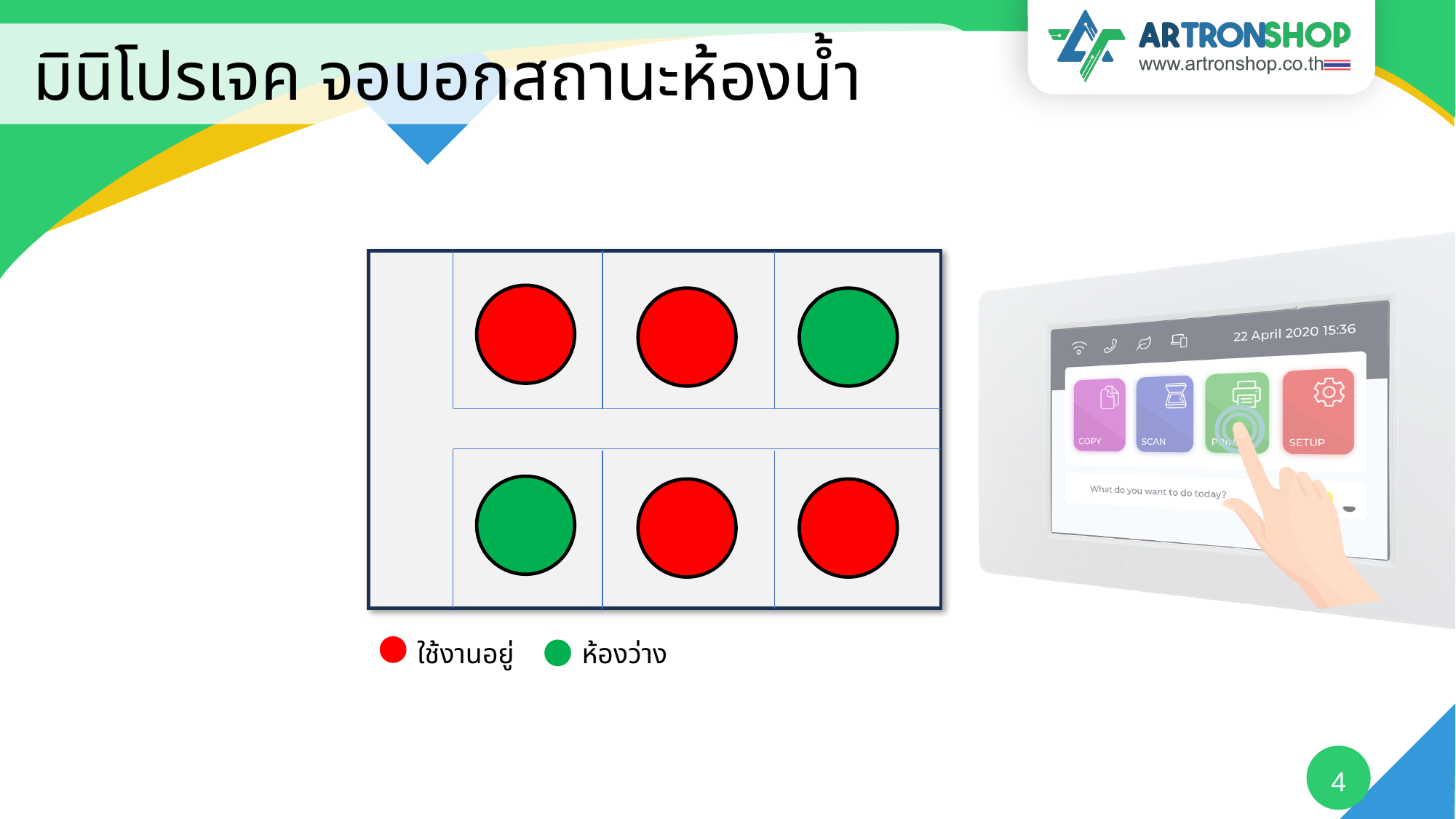

# มินิโปรเจค จอบอกสถานะห้องน้ำ

ใช้งานอยู่
ห้องว่าง

4